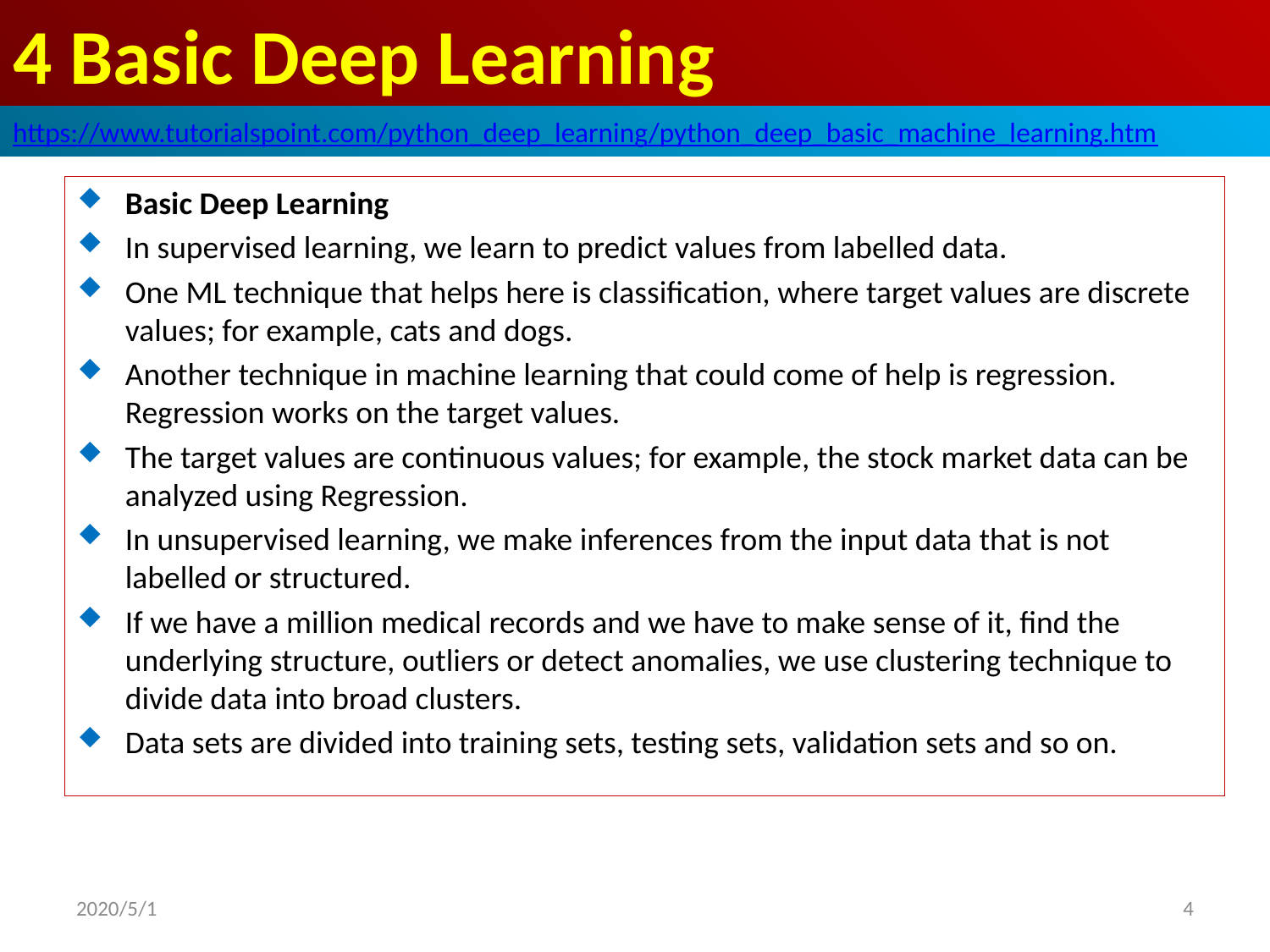

# 4 Basic Deep Learning
https://www.tutorialspoint.com/python_deep_learning/python_deep_basic_machine_learning.htm
Basic Deep Learning
In supervised learning, we learn to predict values from labelled data.
One ML technique that helps here is classification, where target values are discrete values; for example, cats and dogs.
Another technique in machine learning that could come of help is regression. Regression works on the target values.
The target values are continuous values; for example, the stock market data can be analyzed using Regression.
In unsupervised learning, we make inferences from the input data that is not labelled or structured.
If we have a million medical records and we have to make sense of it, find the underlying structure, outliers or detect anomalies, we use clustering technique to divide data into broad clusters.
Data sets are divided into training sets, testing sets, validation sets and so on.
2020/5/1
4